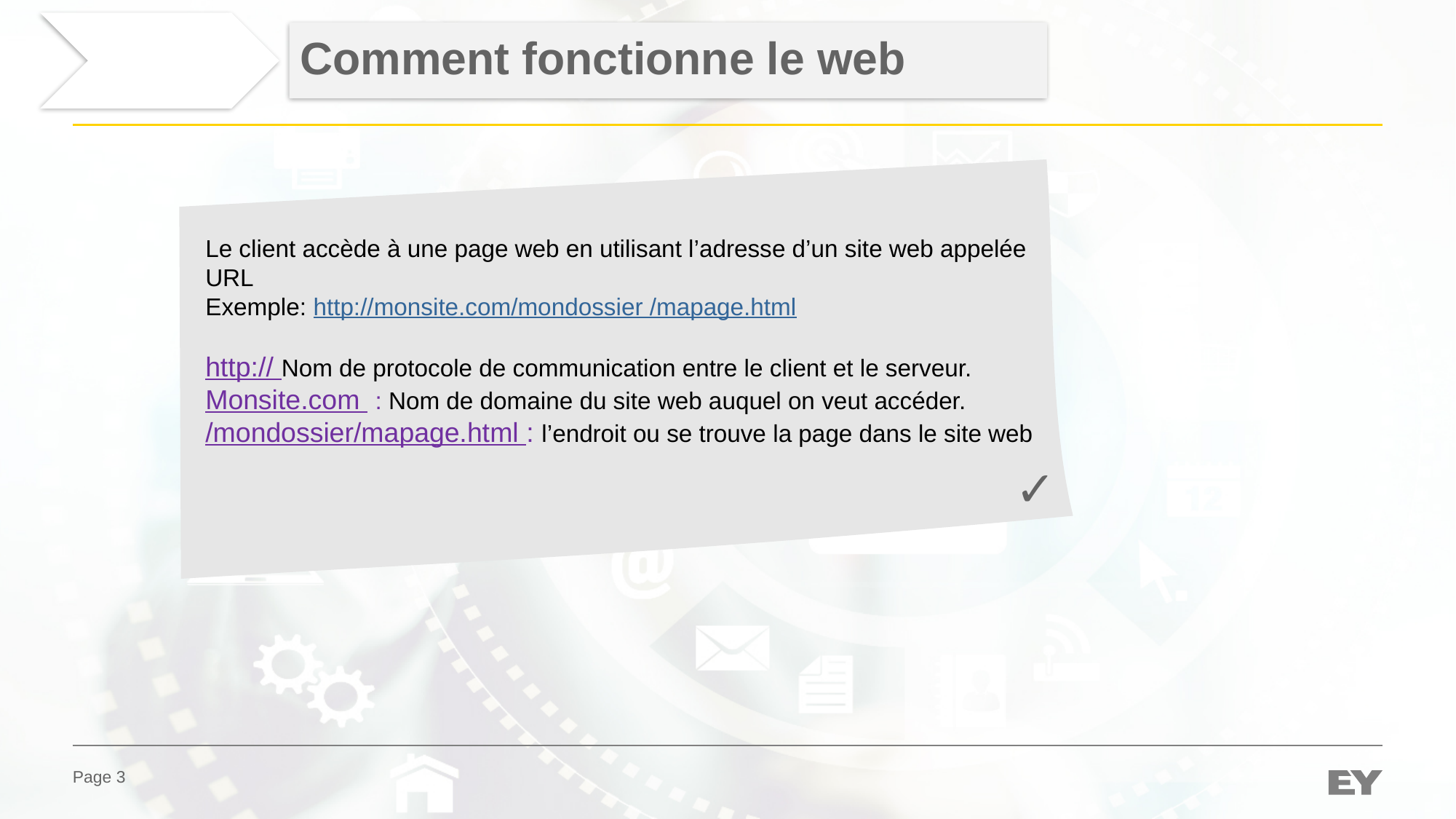

# Comment fonctionne le web

Le client accède à une page web en utilisant l’adresse d’un site web appelée URL
Exemple: http://monsite.com/mondossier /mapage.html

http:// Nom de protocole de communication entre le client et le serveur.
Monsite.com  : Nom de domaine du site web auquel on veut accéder.
/mondossier/mapage.html : l’endroit ou se trouve la page dans le site web

✓